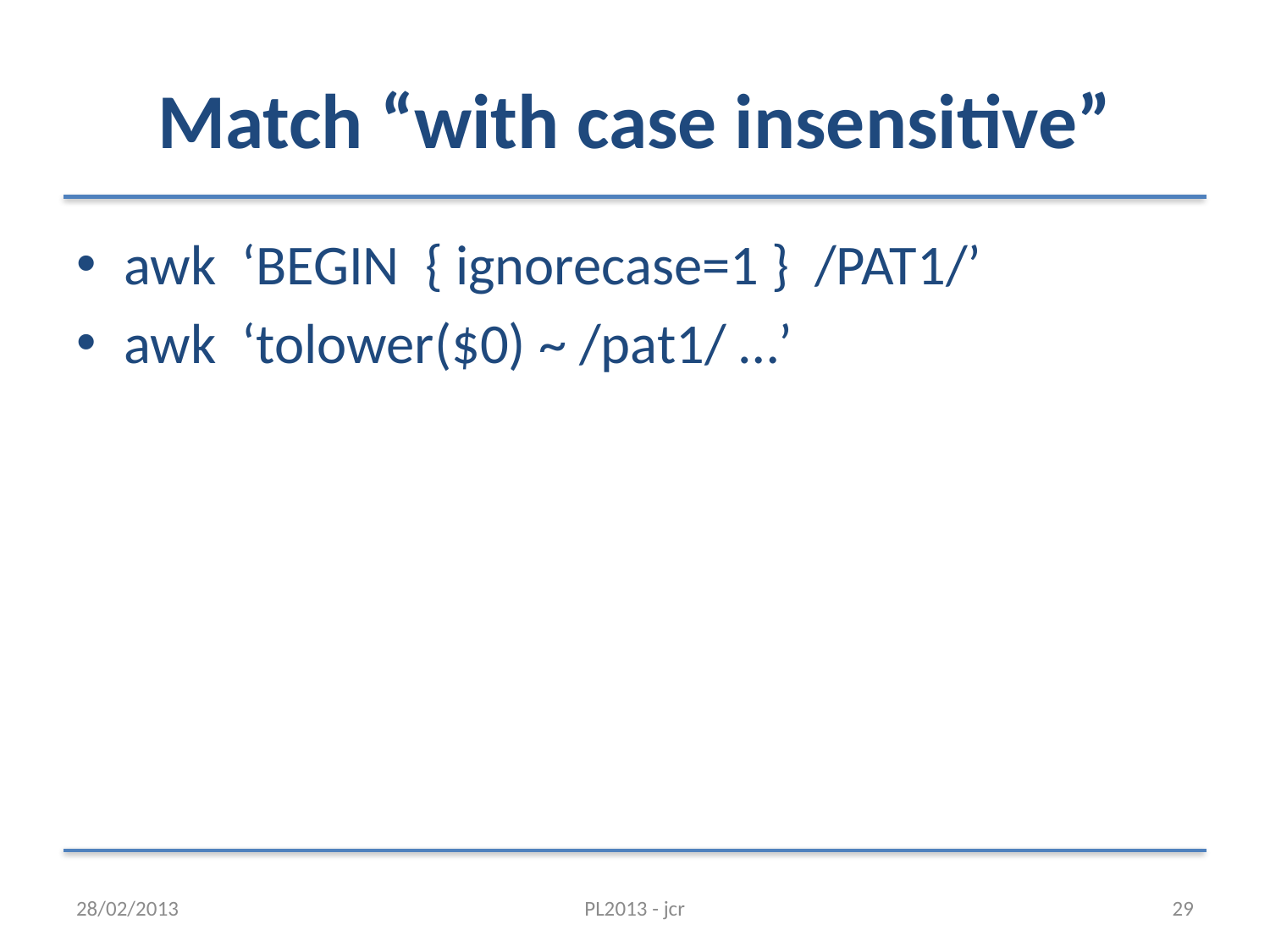

# Match “with case insensitive”
awk  ‘BEGIN  { ignorecase=1 }  /PAT1/’
awk  ‘tolower($0) ~ /pat1/ …’
28/02/2013
PL2013 - jcr
29